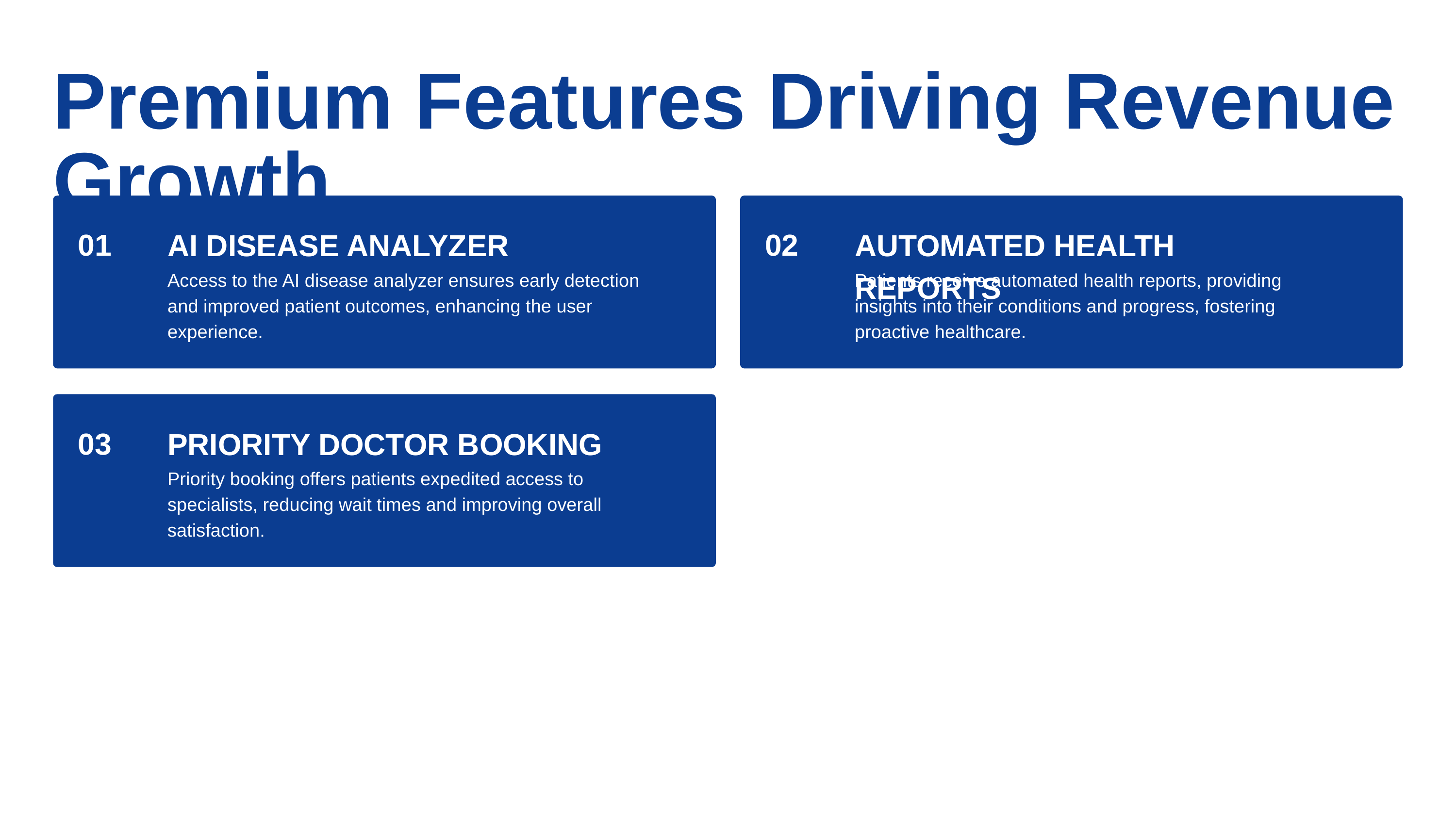

Premium Features Driving Revenue Growth

01
02
AI DISEASE ANALYZER
Access to the AI disease analyzer ensures early detection and improved patient outcomes, enhancing the user experience.
AUTOMATED HEALTH REPORTS
Patients receive automated health reports, providing insights into their conditions and progress, fostering proactive healthcare.

03
PRIORITY DOCTOR BOOKING
Priority booking offers patients expedited access to specialists, reducing wait times and improving overall satisfaction.